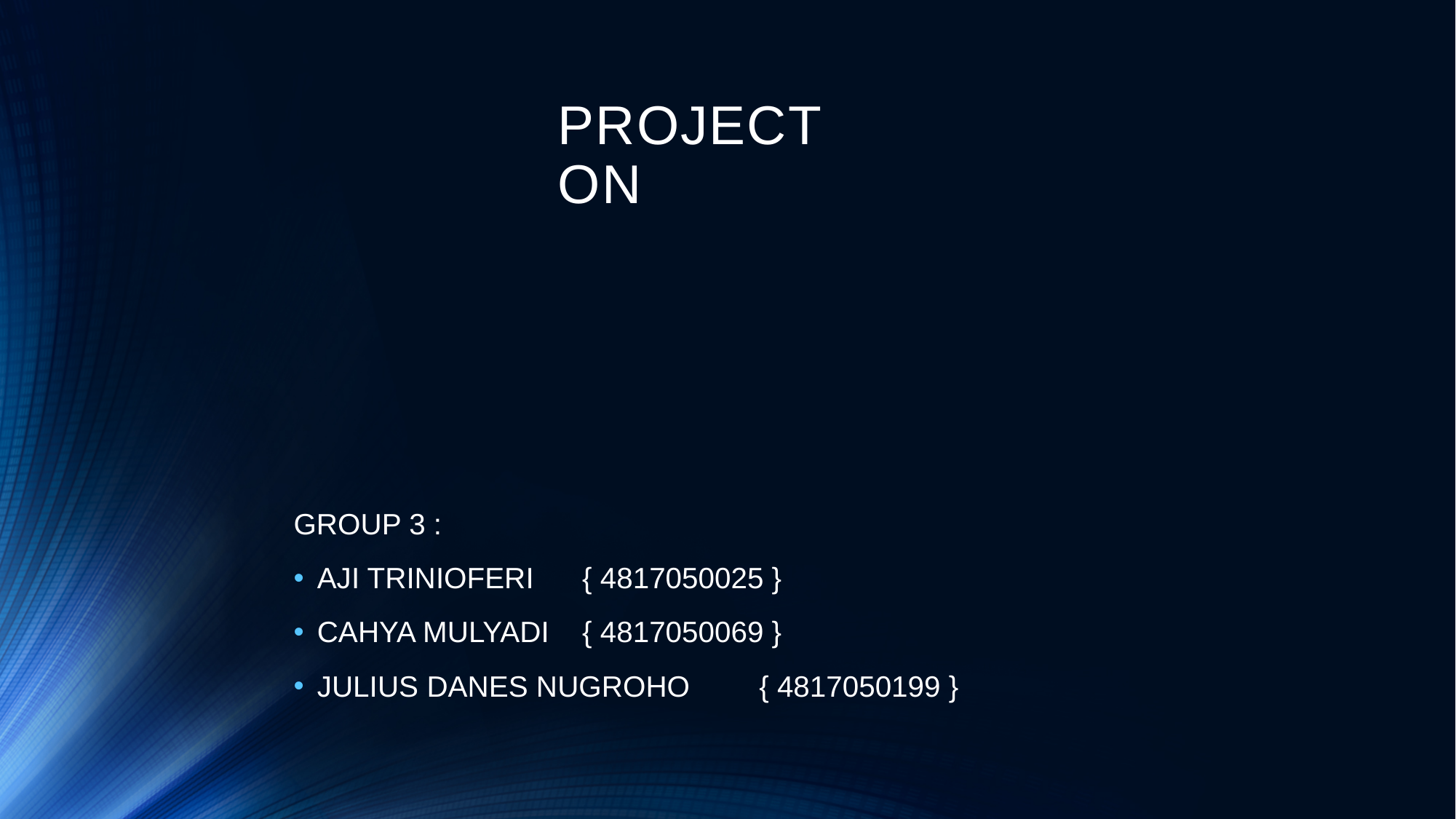

# PROJECT ON
GROUP 3 :
AJI TRINIOFERI 				{ 4817050025 }
CAHYA MULYADI				{ 4817050069 }
JULIUS DANES NUGROHO			{ 4817050199 }